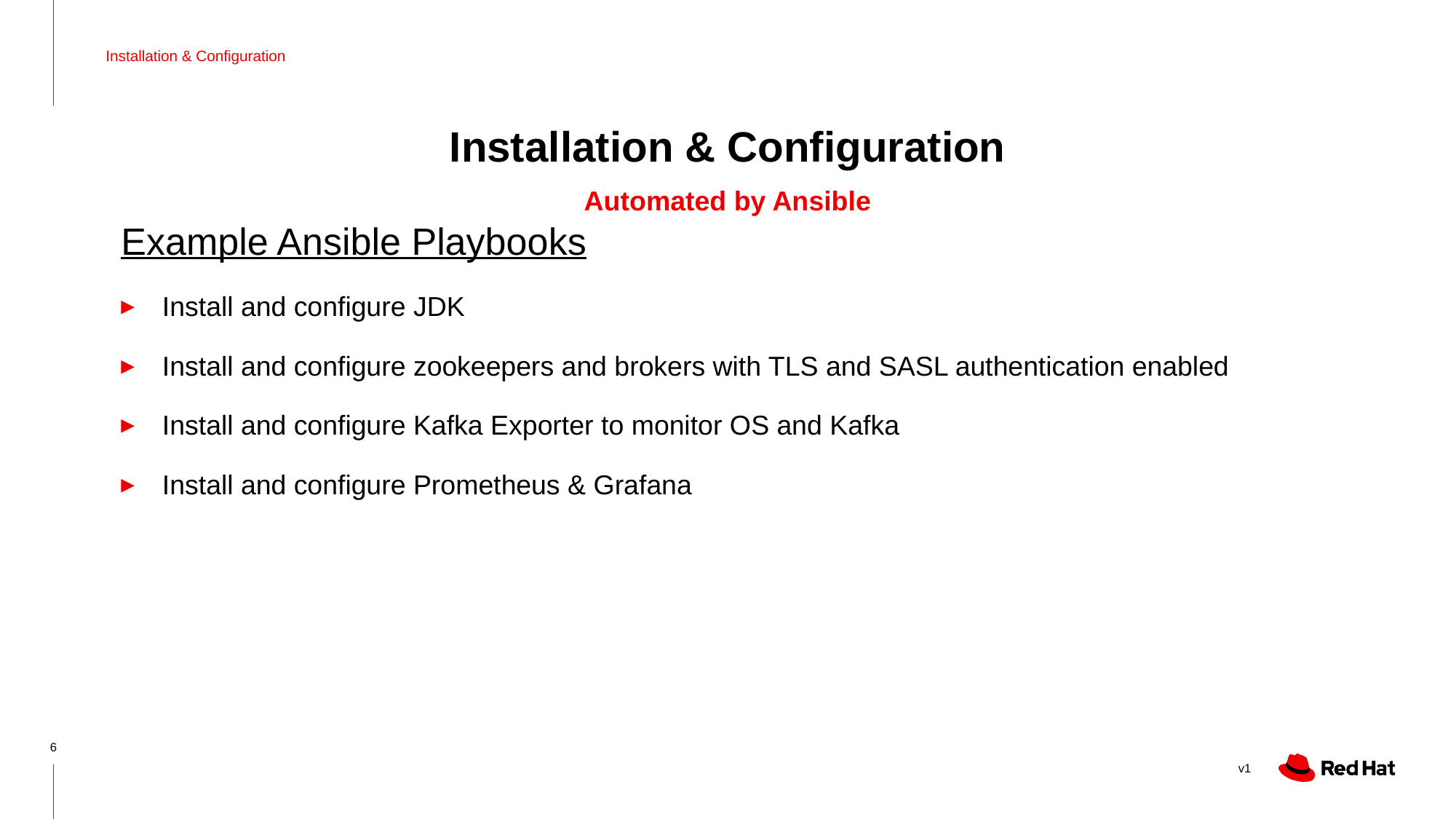

Installation & Configuration
# Installation & Configuration
Automated by Ansible
Example Ansible Playbooks
Install and configure JDK
Install and configure zookeepers and brokers with TLS and SASL authentication enabled
Install and configure Kafka Exporter to monitor OS and Kafka
Install and configure Prometheus & Grafana

6